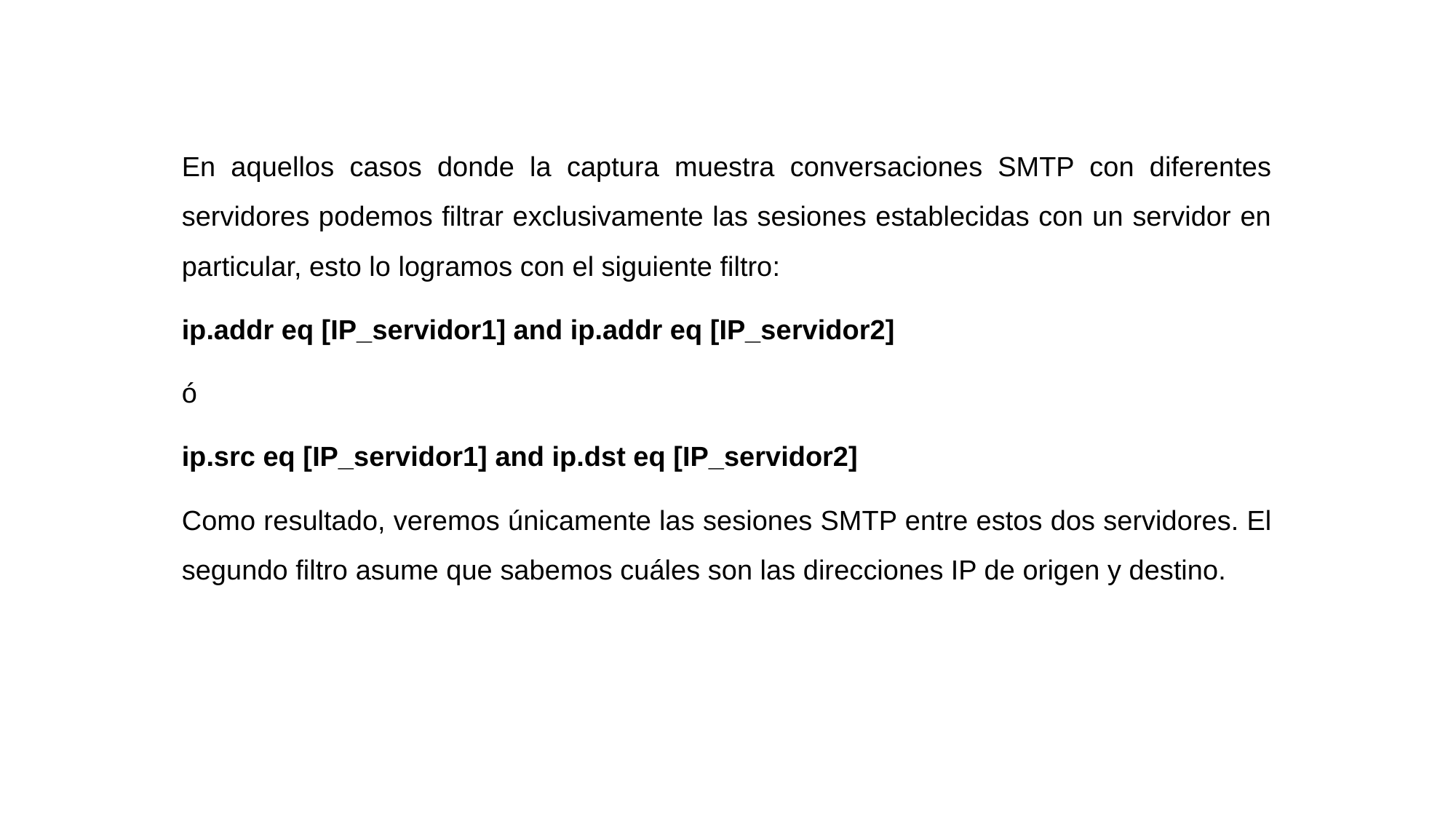

En aquellos casos donde la captura muestra conversaciones SMTP con diferentes servidores podemos filtrar exclusivamente las sesiones establecidas con un servidor en particular, esto lo logramos con el siguiente filtro:
ip.addr eq [IP_servidor1] and ip.addr eq [IP_servidor2]
ó
ip.src eq [IP_servidor1] and ip.dst eq [IP_servidor2]
Como resultado, veremos únicamente las sesiones SMTP entre estos dos servidores. El segundo filtro asume que sabemos cuáles son las direcciones IP de origen y destino.